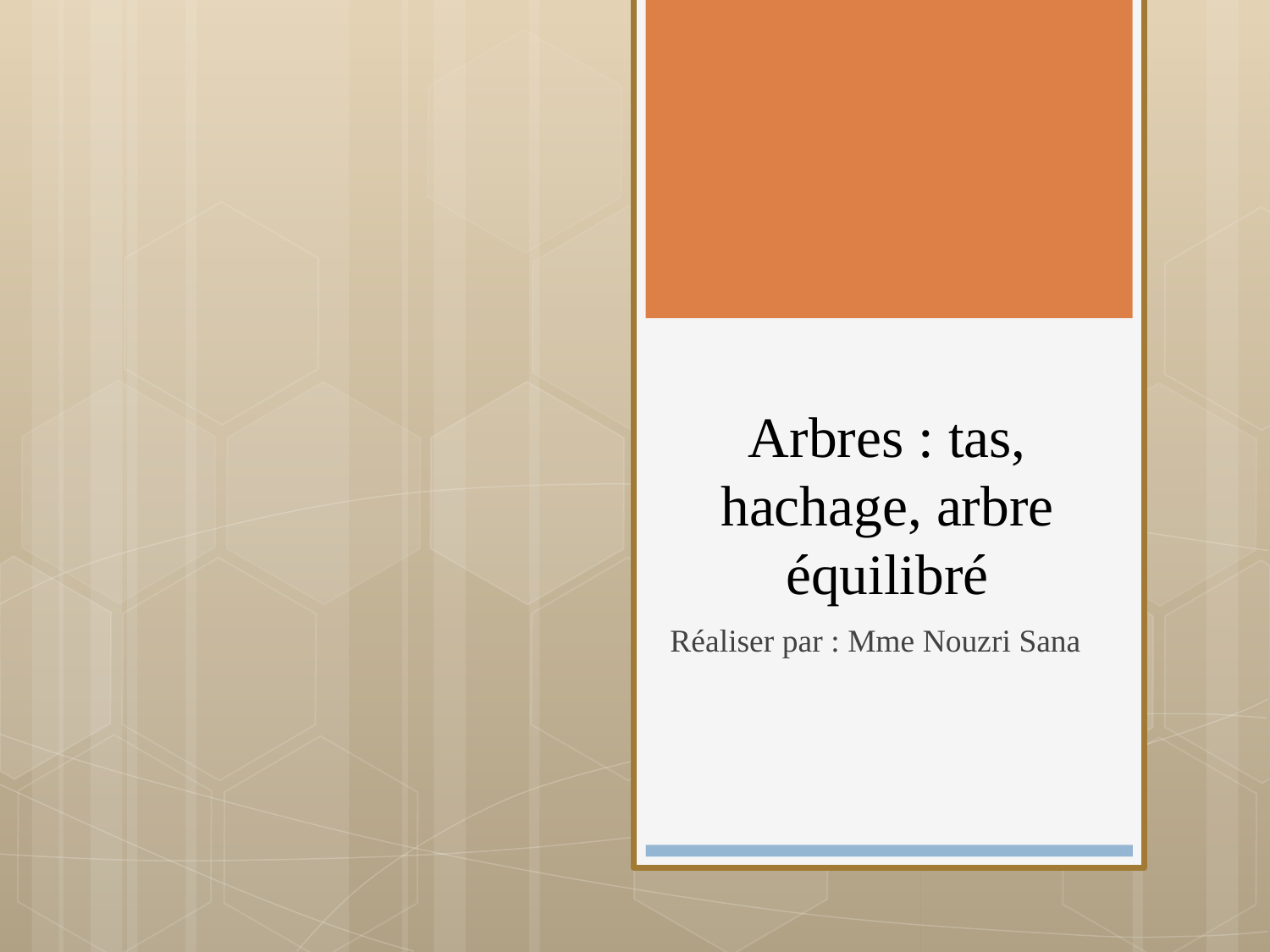

# Arbres : tas, hachage, arbre équilibré
Réaliser par : Mme Nouzri Sana